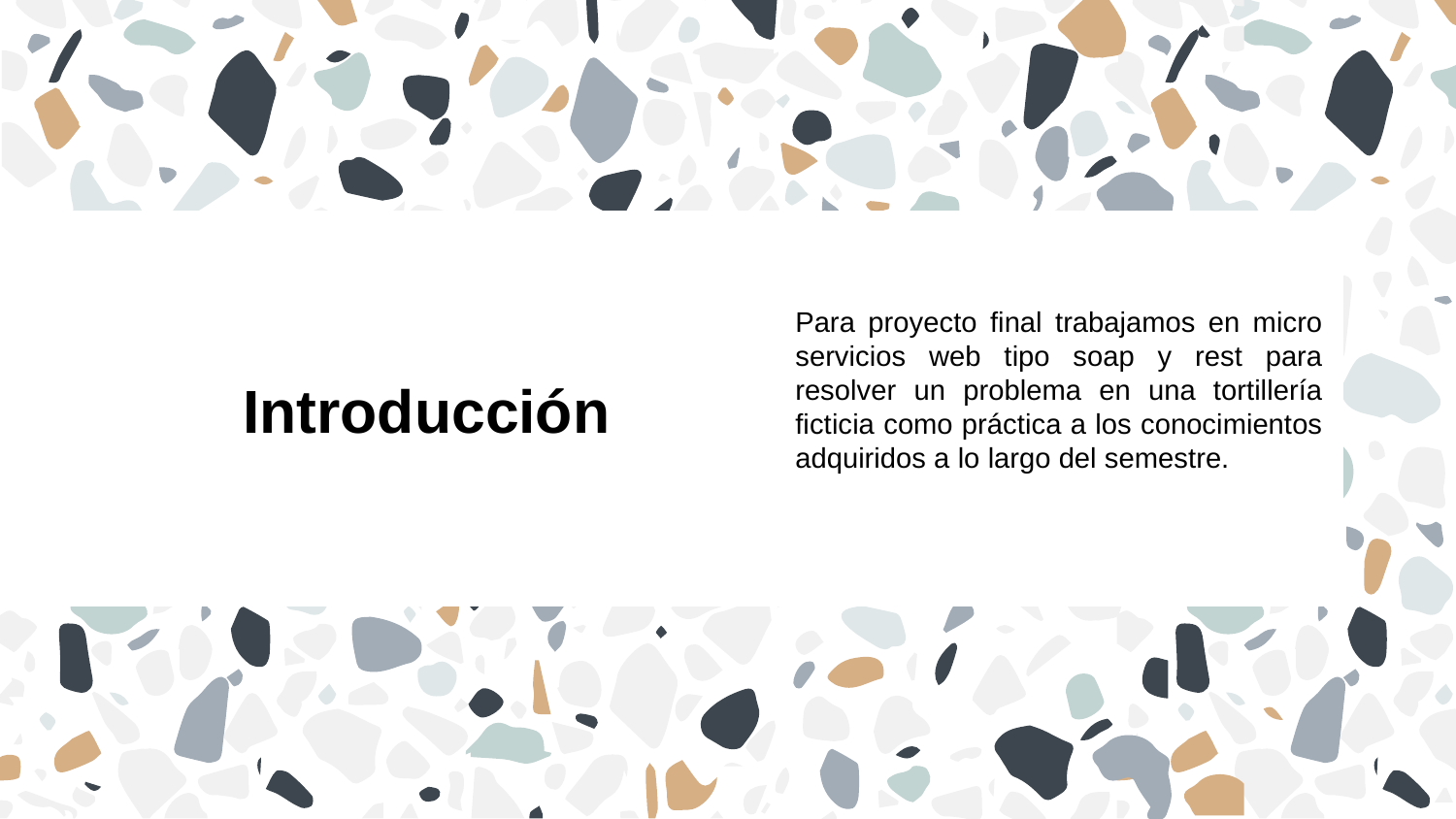

Para proyecto final trabajamos en micro servicios web tipo soap y rest para resolver un problema en una tortillería ficticia como práctica a los conocimientos adquiridos a lo largo del semestre.
# Introducción